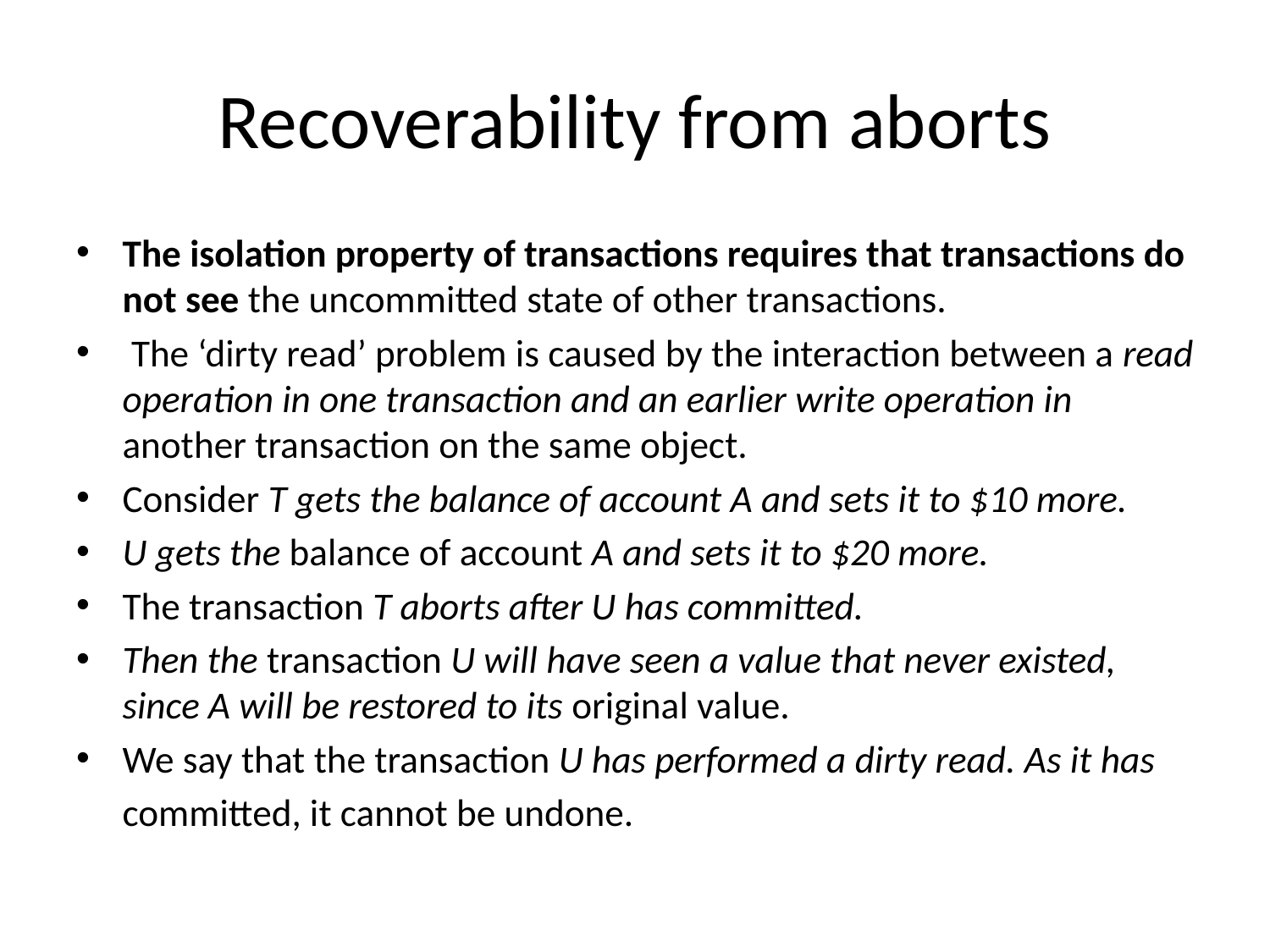

# Recoverability from aborts
The isolation property of transactions requires that transactions do not see the uncommitted state of other transactions.
 The ‘dirty read’ problem is caused by the interaction between a read operation in one transaction and an earlier write operation in another transaction on the same object.
Consider T gets the balance of account A and sets it to $10 more.
U gets the balance of account A and sets it to $20 more.
The transaction T aborts after U has committed.
Then the transaction U will have seen a value that never existed, since A will be restored to its original value.
We say that the transaction U has performed a dirty read. As it has
 	committed, it cannot be undone.